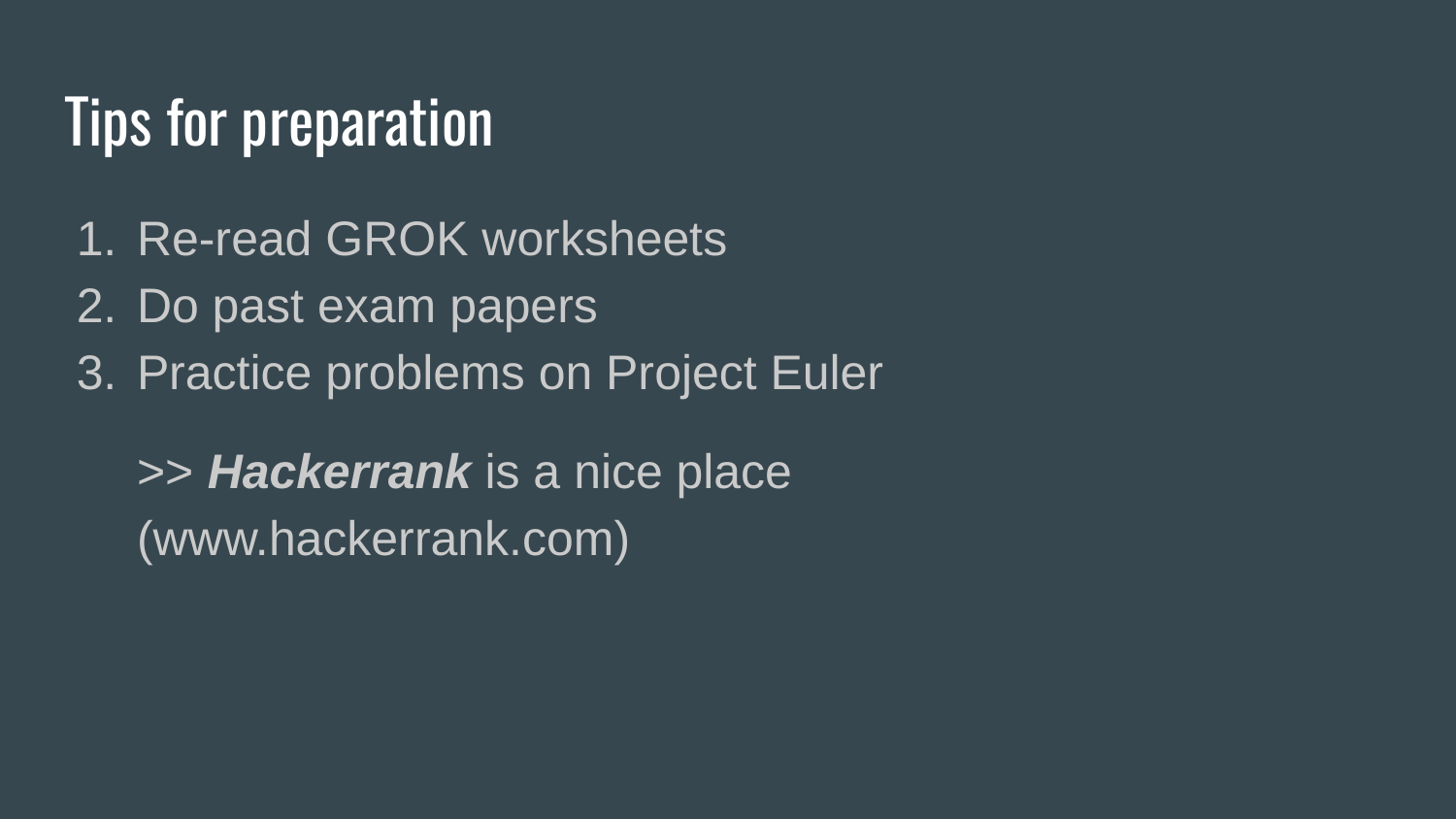

# Tips for preparation
Re-read GROK worksheets
Do past exam papers
Practice problems on Project Euler
>> Hackerrank is a nice place (www.hackerrank.com)